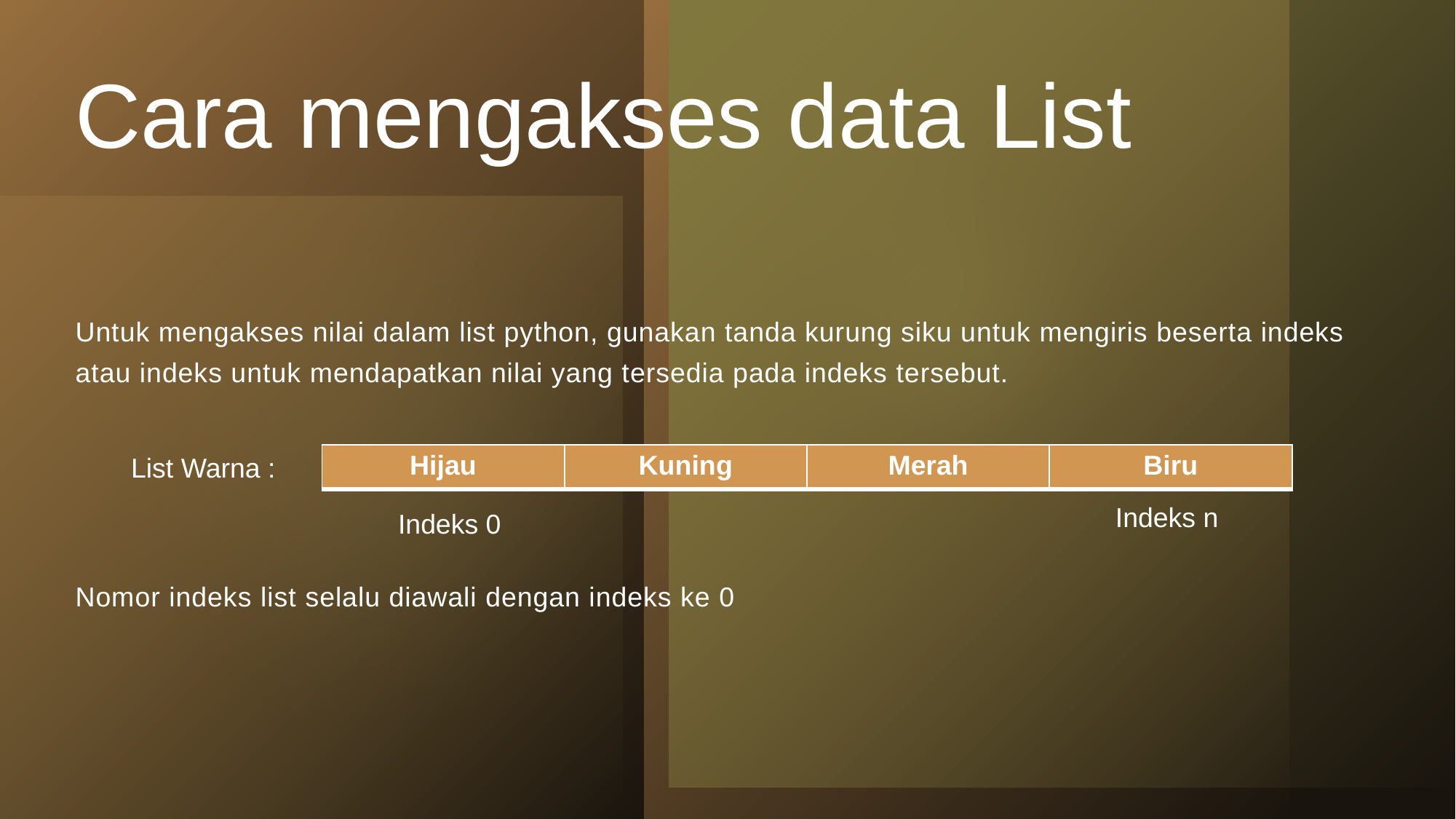

# Cara mengakses data List
Untuk mengakses nilai dalam list python, gunakan tanda kurung siku untuk mengiris beserta indeks atau indeks untuk mendapatkan nilai yang tersedia pada indeks tersebut.

Nomor indeks list selalu diawali dengan indeks ke 0

| Hijau | Kuning | Merah | Biru |
| --- | --- | --- | --- |
List Warna :
Indeks n
Indeks 0